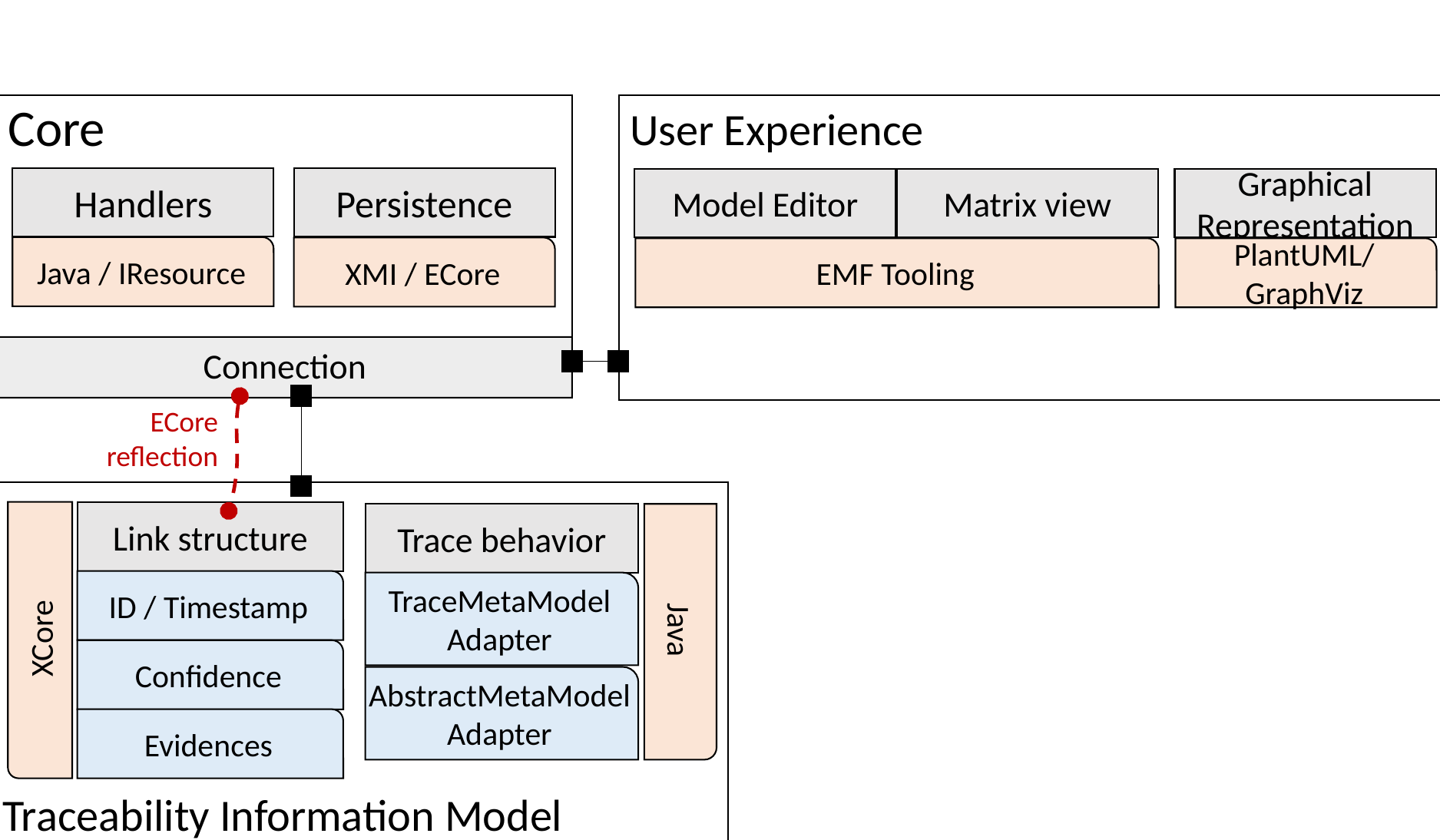

Core
User Experience
Handlers
Java / IResource
Persistence
XMI / ECore
Model Editor
Matrix view
Graphical Representation
EMF Tooling
PlantUML/
GraphViz
Connection

ECore reflection

Traceability Information Model
Link structure
ID / Timestamp
Confidence
Evidences
XCore
Trace behavior
TraceMetaModel
Adapter
AbstractMetaModel
Adapter
Java